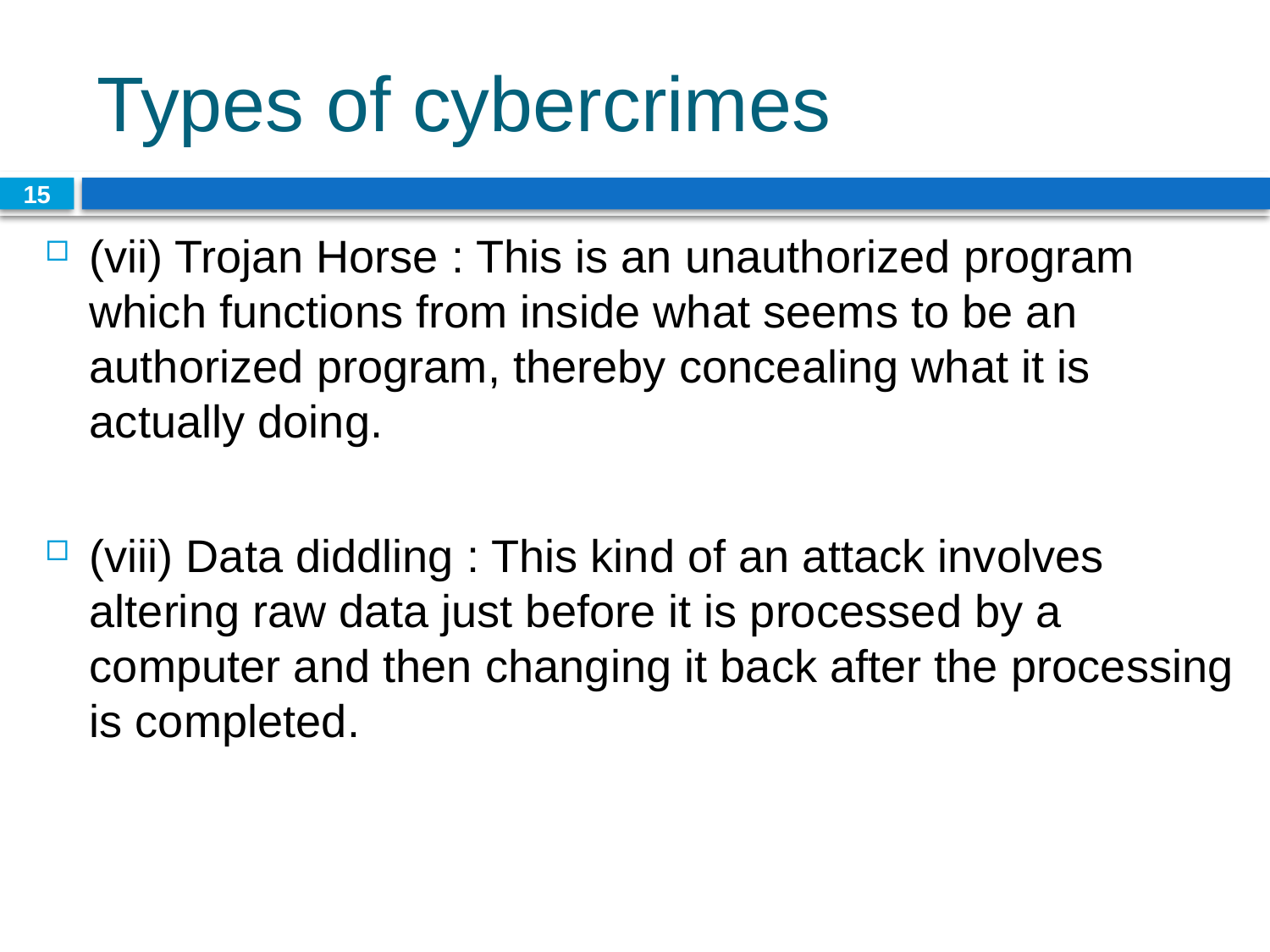

# Types of cybercrimes
15
(vii) Trojan Horse : This is an unauthorized program which functions from inside what seems to be an authorized program, thereby concealing what it is actually doing.

(viii) Data diddling : This kind of an attack involves altering raw data just before it is processed by a computer and then changing it back after the processing is completed.